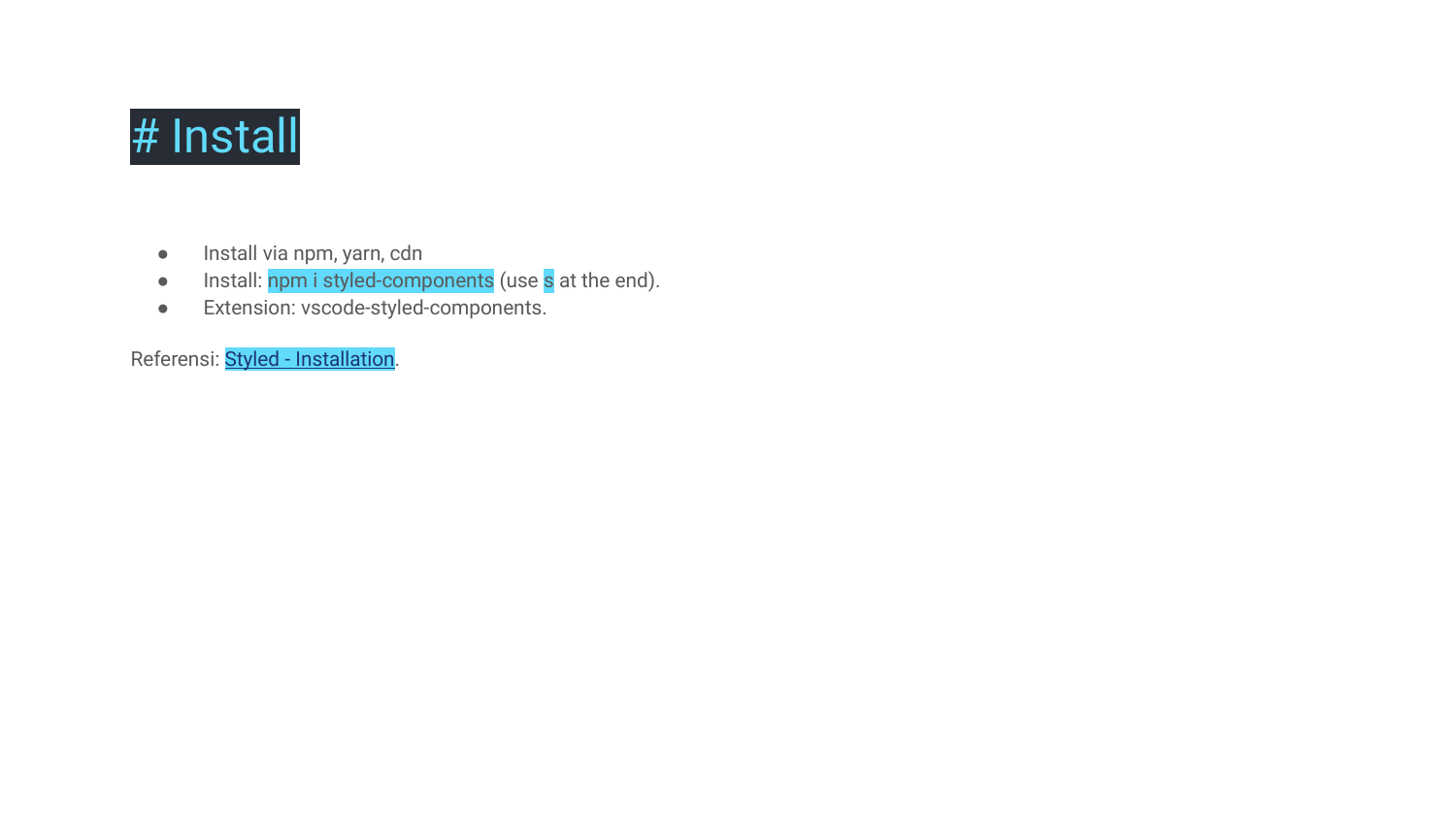

# Install
Install via npm, yarn, cdn
Install: npm i styled-components (use s at the end).
Extension: vscode-styled-components.
Referensi: Styled - Installation.